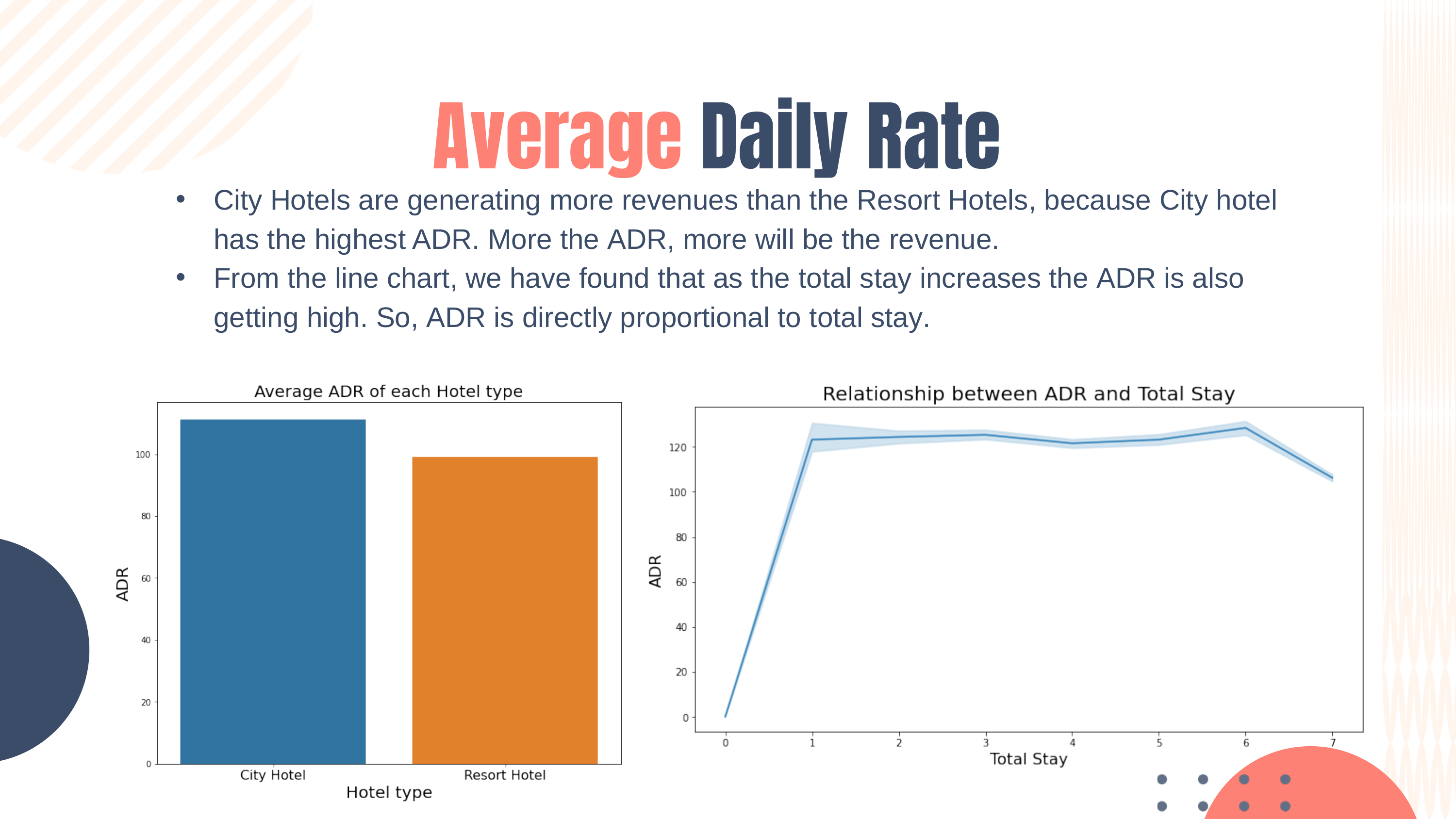

Average Daily Rate
City Hotels are generating more revenues than the Resort Hotels, because City hotel has the highest ADR. More the ADR, more will be the revenue.
From the line chart, we have found that as the total stay increases the ADR is also getting high. So, ADR is directly proportional to total stay.